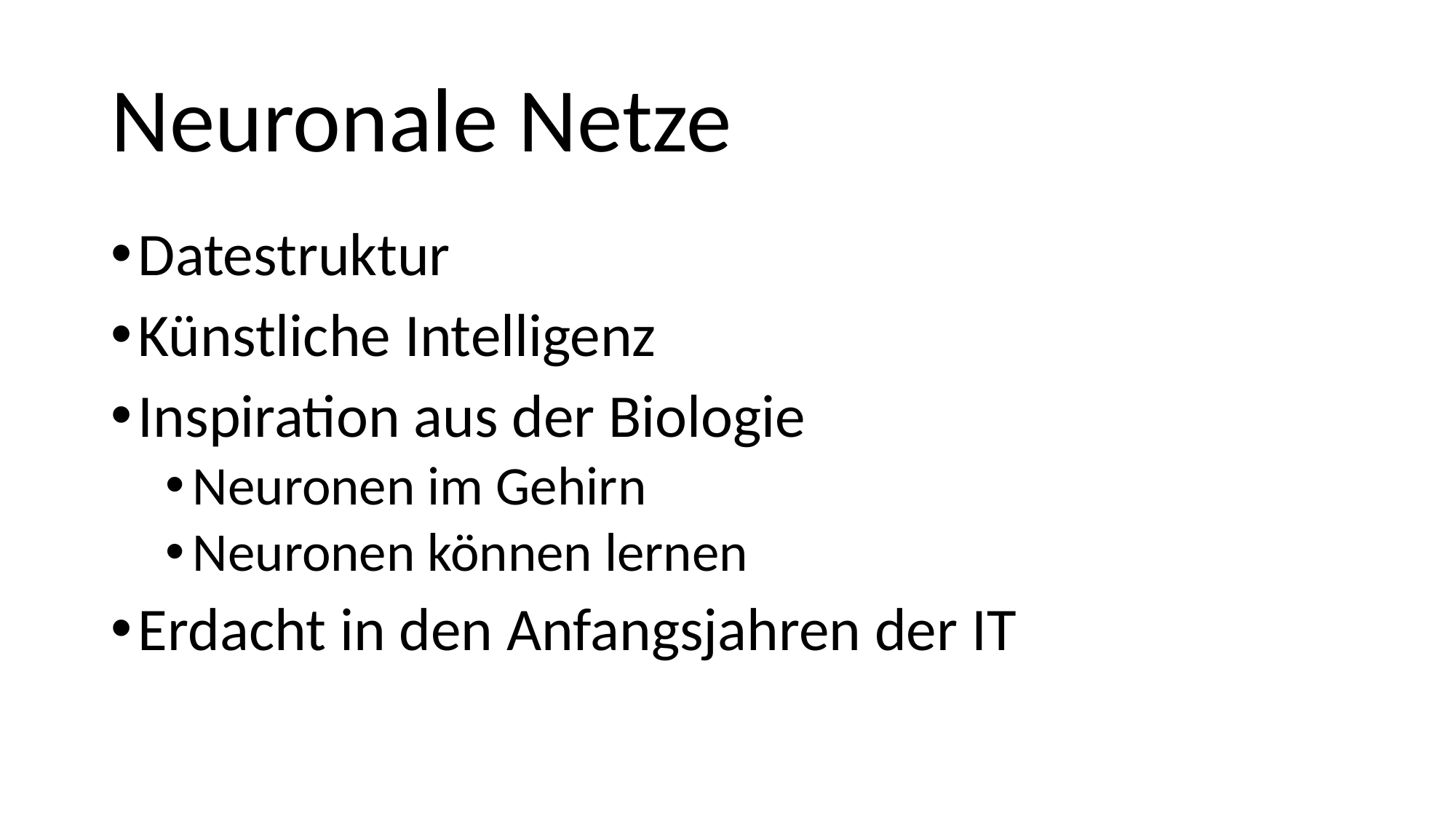

# Neuronale Netze
Datestruktur
Künstliche Intelligenz
Inspiration aus der Biologie
Neuronen im Gehirn
Neuronen können lernen
Erdacht in den Anfangsjahren der IT